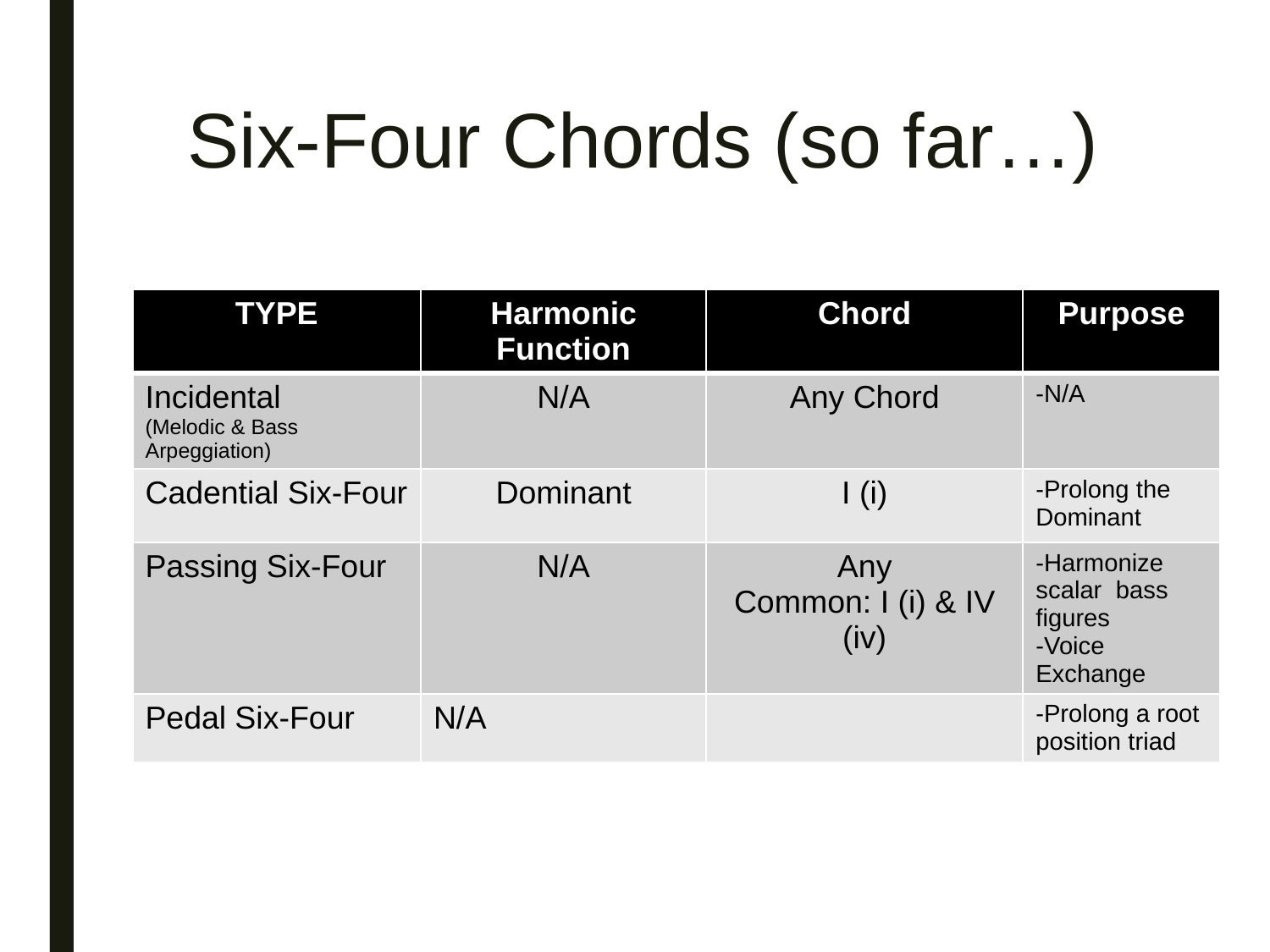

# Six-Four Chords (so far…)
| TYPE | Harmonic Function | Chord | Purpose |
| --- | --- | --- | --- |
| Incidental (Melodic & Bass Arpeggiation) | N/A | Any Chord | -N/A |
| Cadential Six-Four | Dominant | I (i) | -Prolong the Dominant |
| Passing Six-Four | N/A | Any Common: I (i) & IV (iv) | -Harmonize scalar bass figures -Voice Exchange |
| Pedal Six-Four | N/A |  | -Prolong a root position triad |